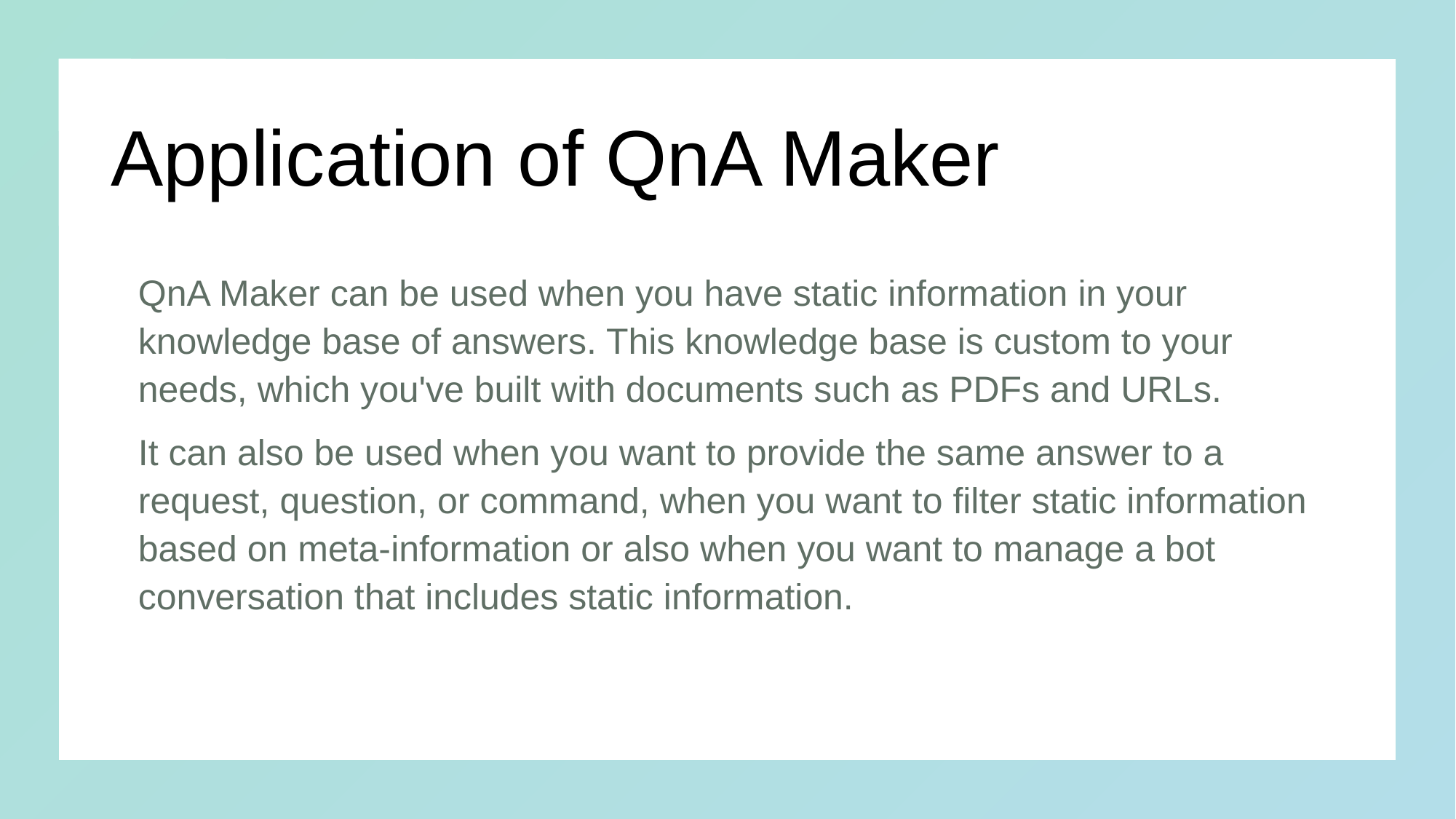

# Application of QnA Maker
QnA Maker can be used when you have static information in your knowledge base of answers. This knowledge base is custom to your needs, which you've built with documents such as PDFs and URLs.
It can also be used when you want to provide the same answer to a request, question, or command, when you want to filter static information based on meta-information or also when you want to manage a bot conversation that includes static information.